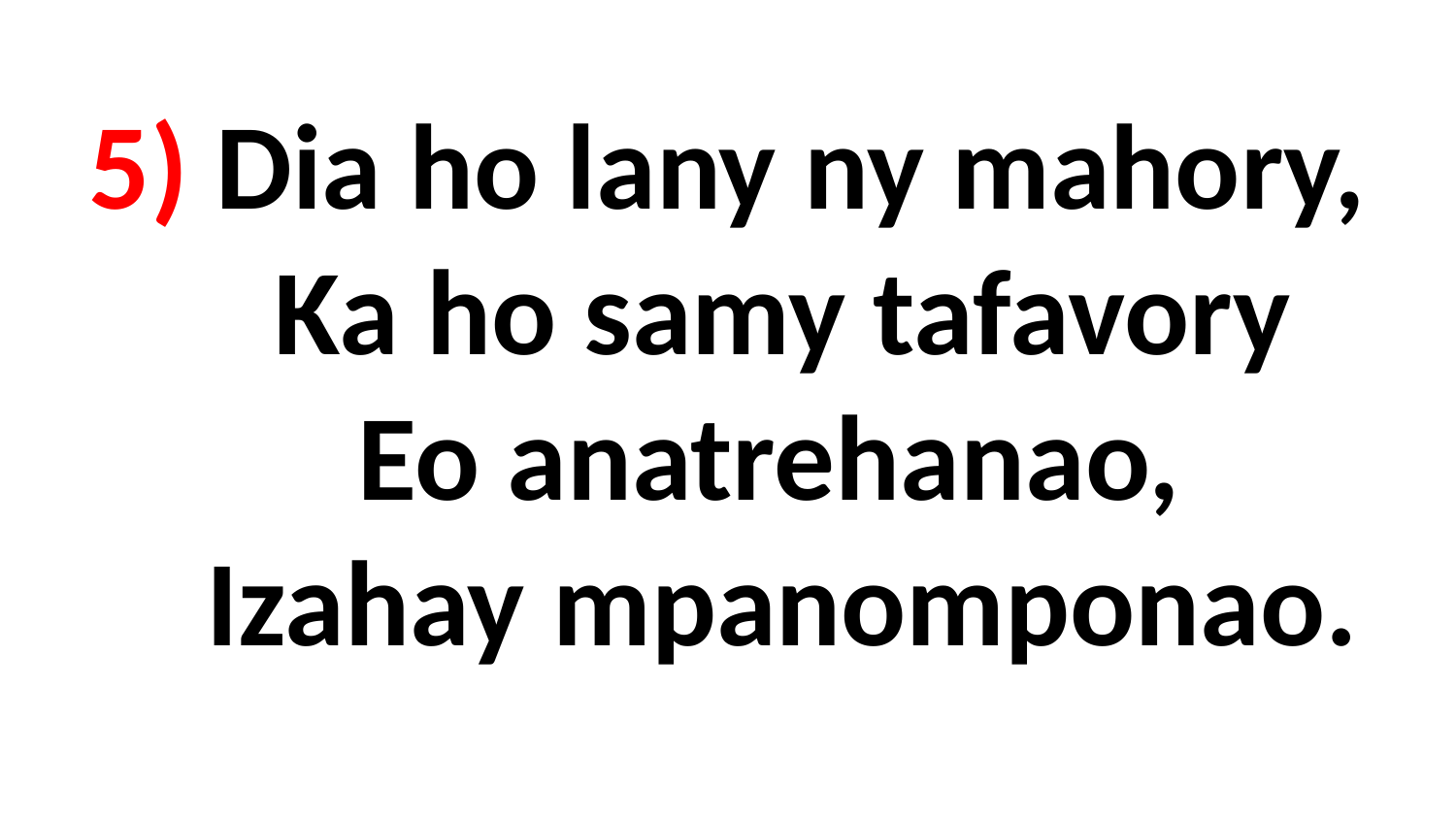

# 5) Dia ho lany ny mahory, Ka ho samy tafavory Eo anatrehanao, Izahay mpanomponao.